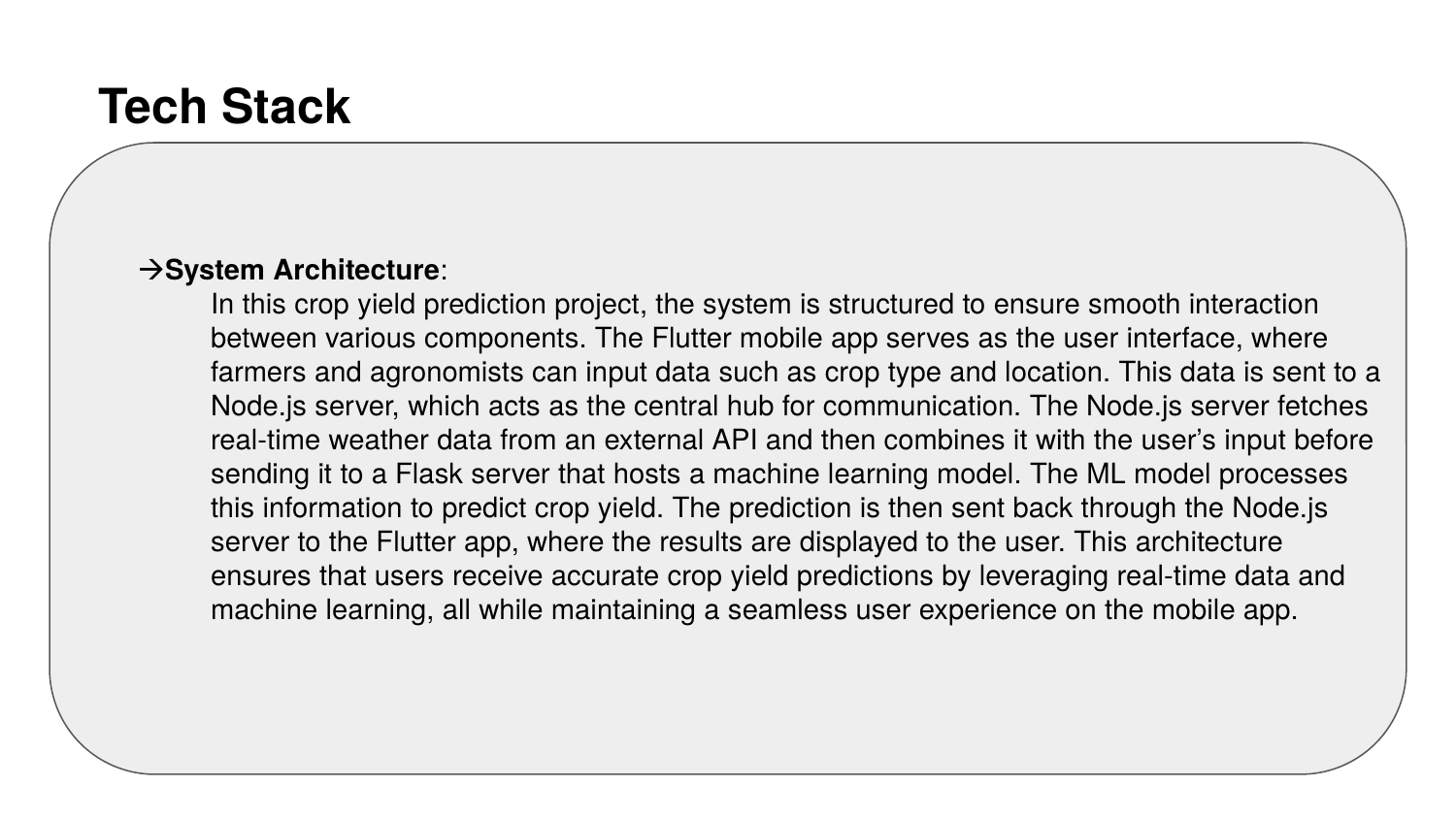

# Tech Stack

🡪System Architecture:
In this crop yield prediction project, the system is structured to ensure smooth interaction between various components. The Flutter mobile app serves as the user interface, where farmers and agronomists can input data such as crop type and location. This data is sent to a Node.js server, which acts as the central hub for communication. The Node.js server fetches real-time weather data from an external API and then combines it with the user’s input before sending it to a Flask server that hosts a machine learning model. The ML model processes this information to predict crop yield. The prediction is then sent back through the Node.js server to the Flutter app, where the results are displayed to the user. This architecture ensures that users receive accurate crop yield predictions by leveraging real-time data and machine learning, all while maintaining a seamless user experience on the mobile app.